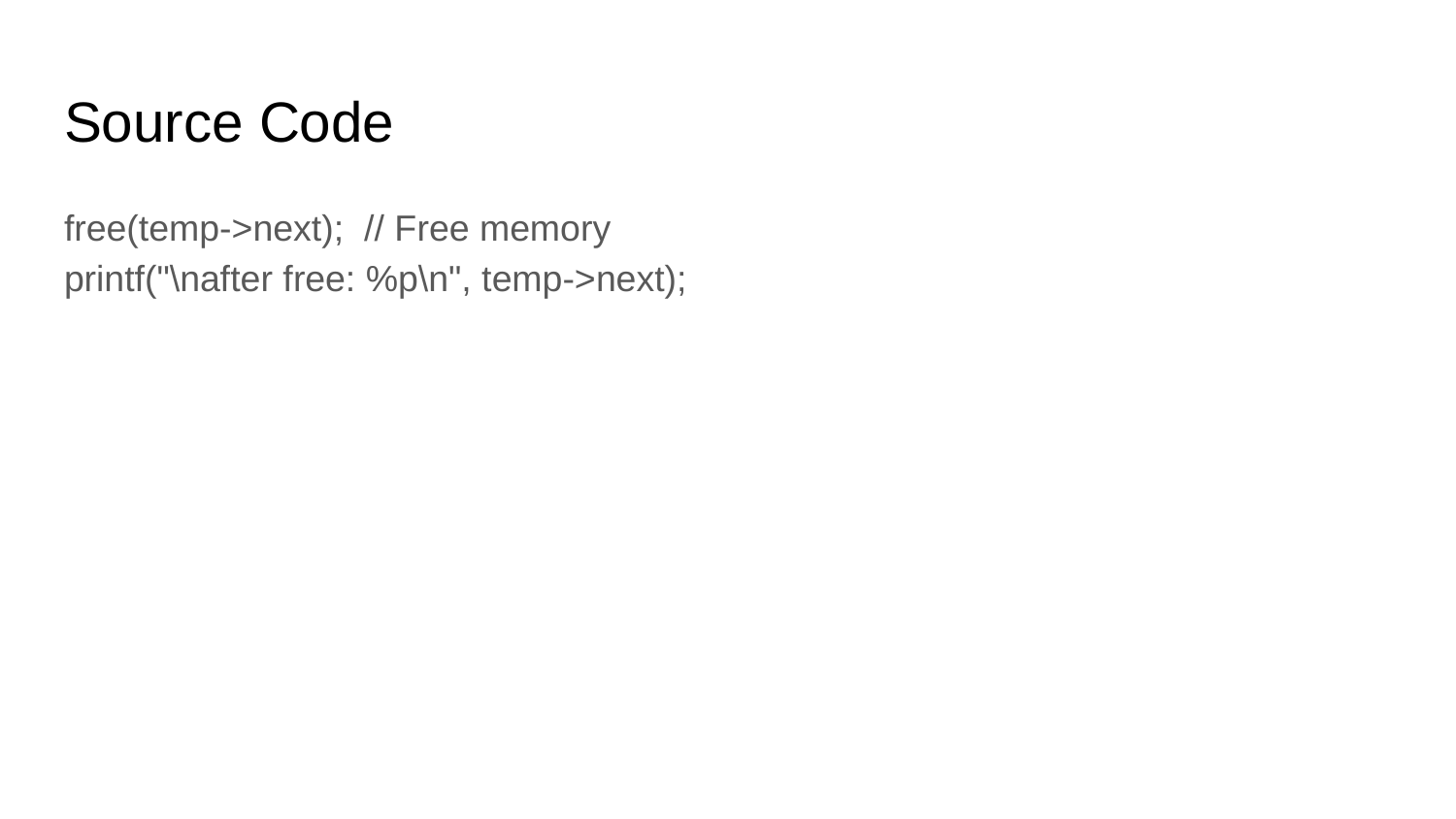

# Source Code
free(temp->next);  // Free memory
printf("\nafter free: %p\n", temp->next);